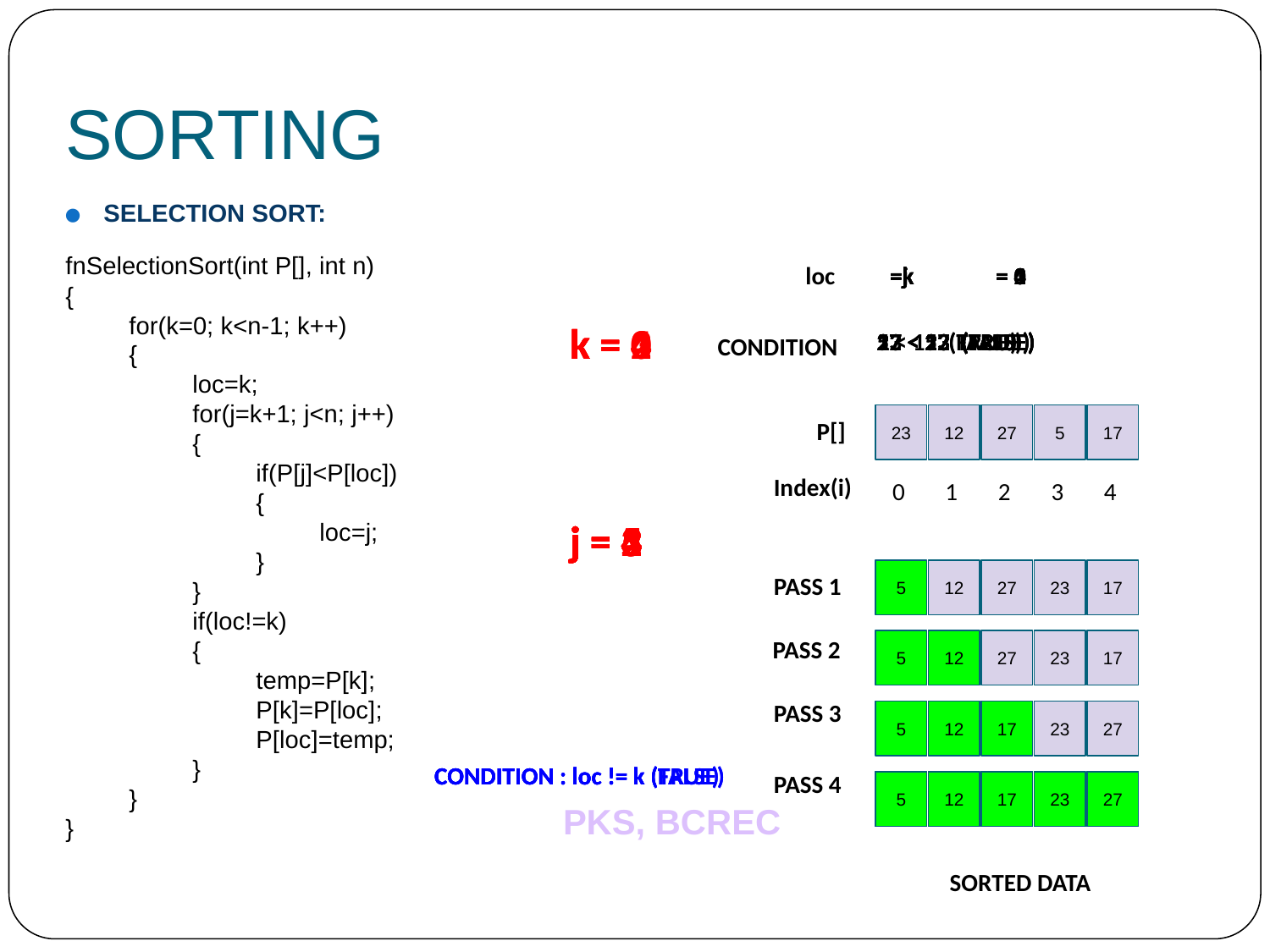

SORTING
loc
=k
=j
=j
=k
=k
=j
=j
=k
= 0
= 1
= 3
= 1
= 2
= 3
= 4
= 3
k = 0
k = 1
k = 2
k = 3
k = 4
12 < 23  (TRUE)
27 < 12  (FALSE)
5 < 12  (TRUE)
17 < 5  (FALSE)
27 < 12  (FALSE)
23 < 12  (FALSE)
17 < 12  (FALSE)
23 < 27  (TRUE)
17 < 23  (TRUE)
27 < 23  (FALSE)
CONDITION
P[]
23
12
27
5
17
Index(i)
0
1
2
3
4
j = 1
j = 2
j = 3
j = 4
j = 5
j = 2
j = 3
j = 4
j = 5
j = 3
j = 4
j = 5
j = 4
j = 5
PASS 1
5
12
27
23
17
PASS 2
5
12
27
23
17
PASS 3
5
12
17
23
27
# SELECTION SORT:

fnSelectionSort(int P[], int n)
{
for(k=0; k<n-1; k++)
{
loc=k;
for(j=k+1; j<n; j++)
{
if(P[j]<P[loc])
{
loc=j;
}
}
if(loc!=k)
{
temp=P[k];
P[k]=P[loc];
P[loc]=temp;
}
}
}

CONDITION : loc != k (TRUE)
CONDITION : loc != k (FALSE)
CONDITION : loc != k (TRUE)
CONDITION : loc != k (FALSE)
PASS 4
5
5
12
12
17
17
23
23
27
27
SORTED DATA